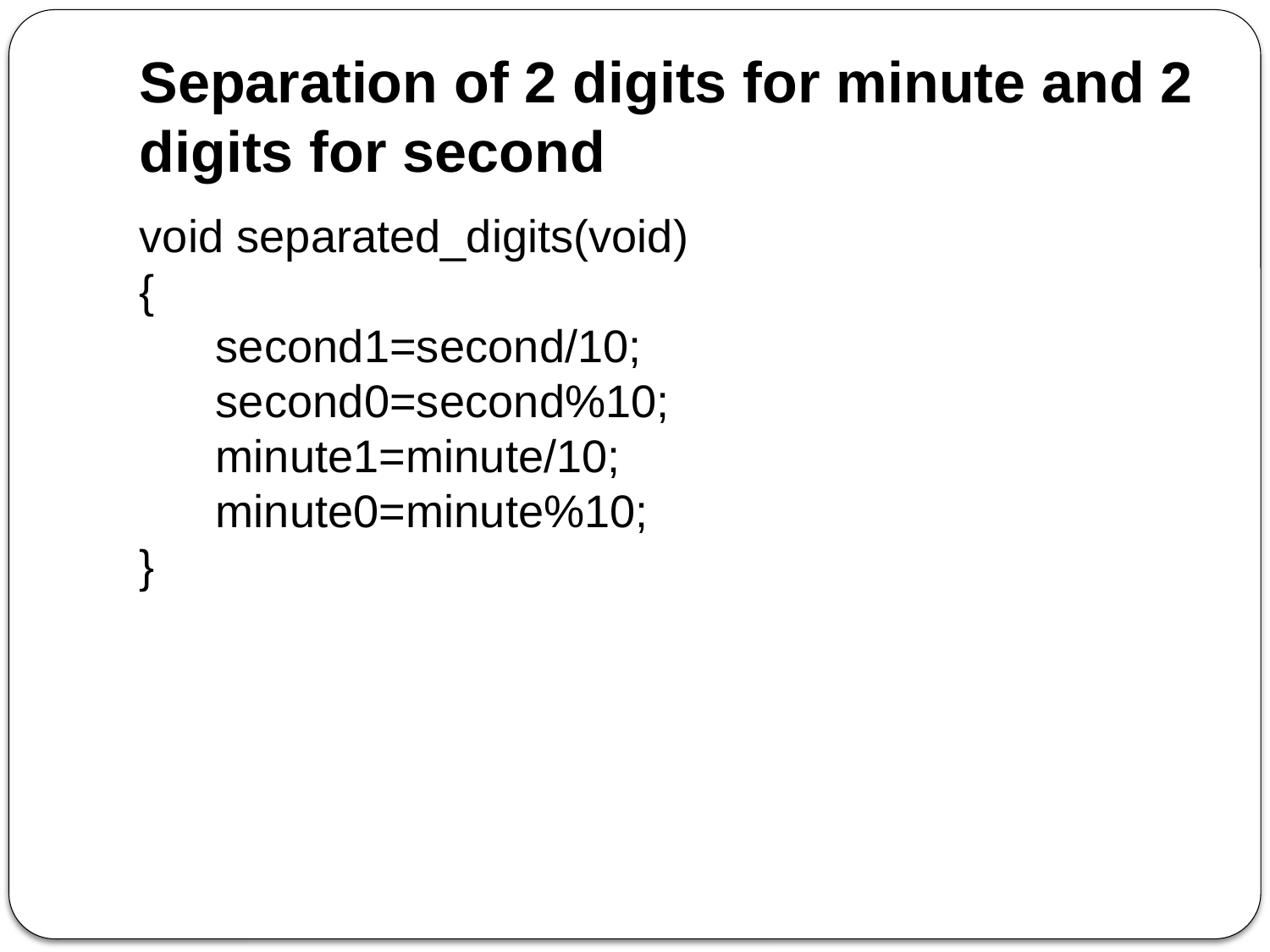

# Separation of 2 digits for minute and 2 digits for second
void separated_digits(void)
{
      second1=second/10;
      second0=second%10;
      minute1=minute/10;
      minute0=minute%10;
}